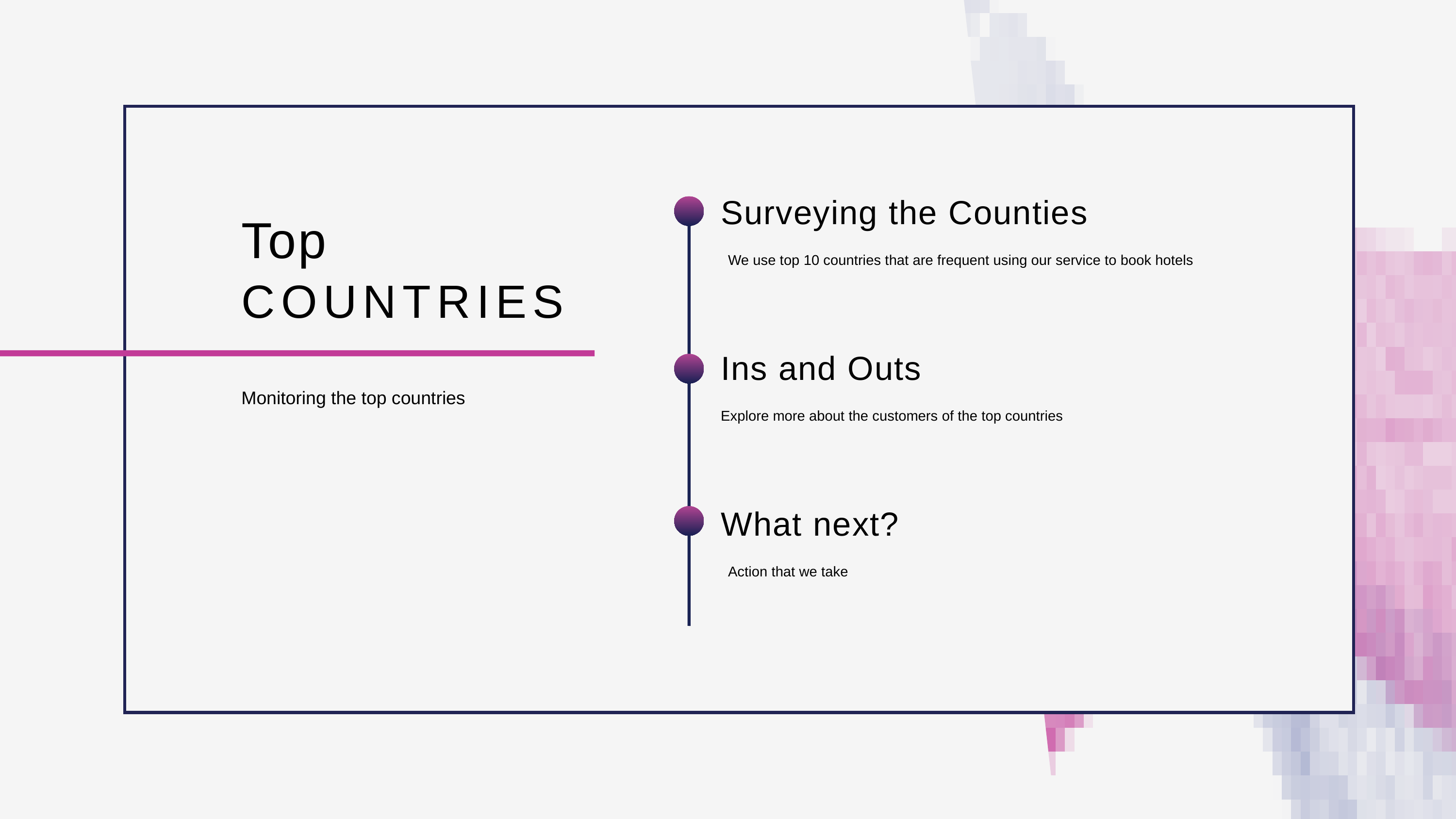

Surveying the Counties

Top
We use top 10 countries that are frequent using our service to book hotels
COUNTRIES
Ins and Outs

Monitoring the top countries
Explore more about the customers of the top countries
What next?

Action that we take